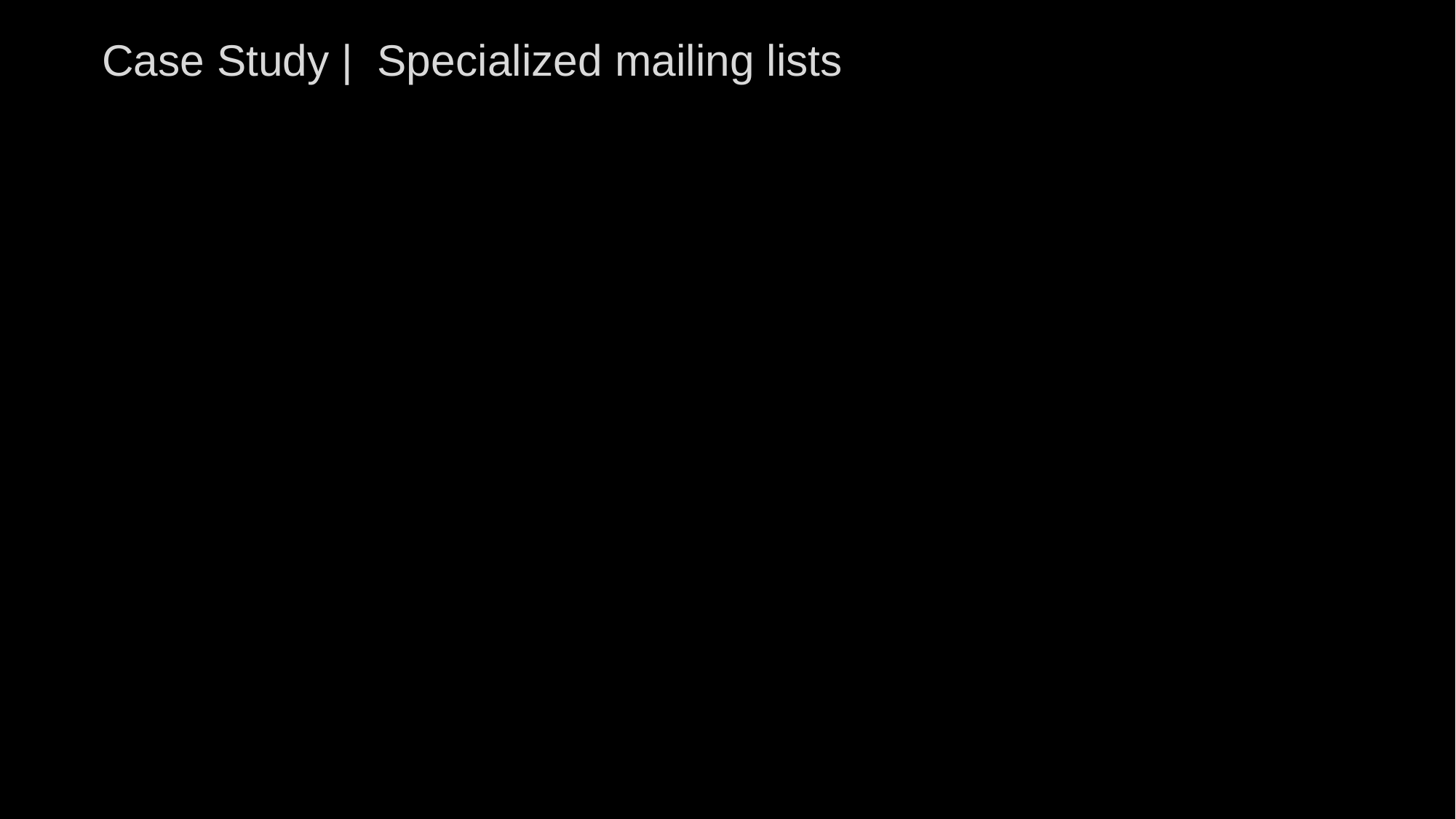

# Case Study |  Specialized mailing lists